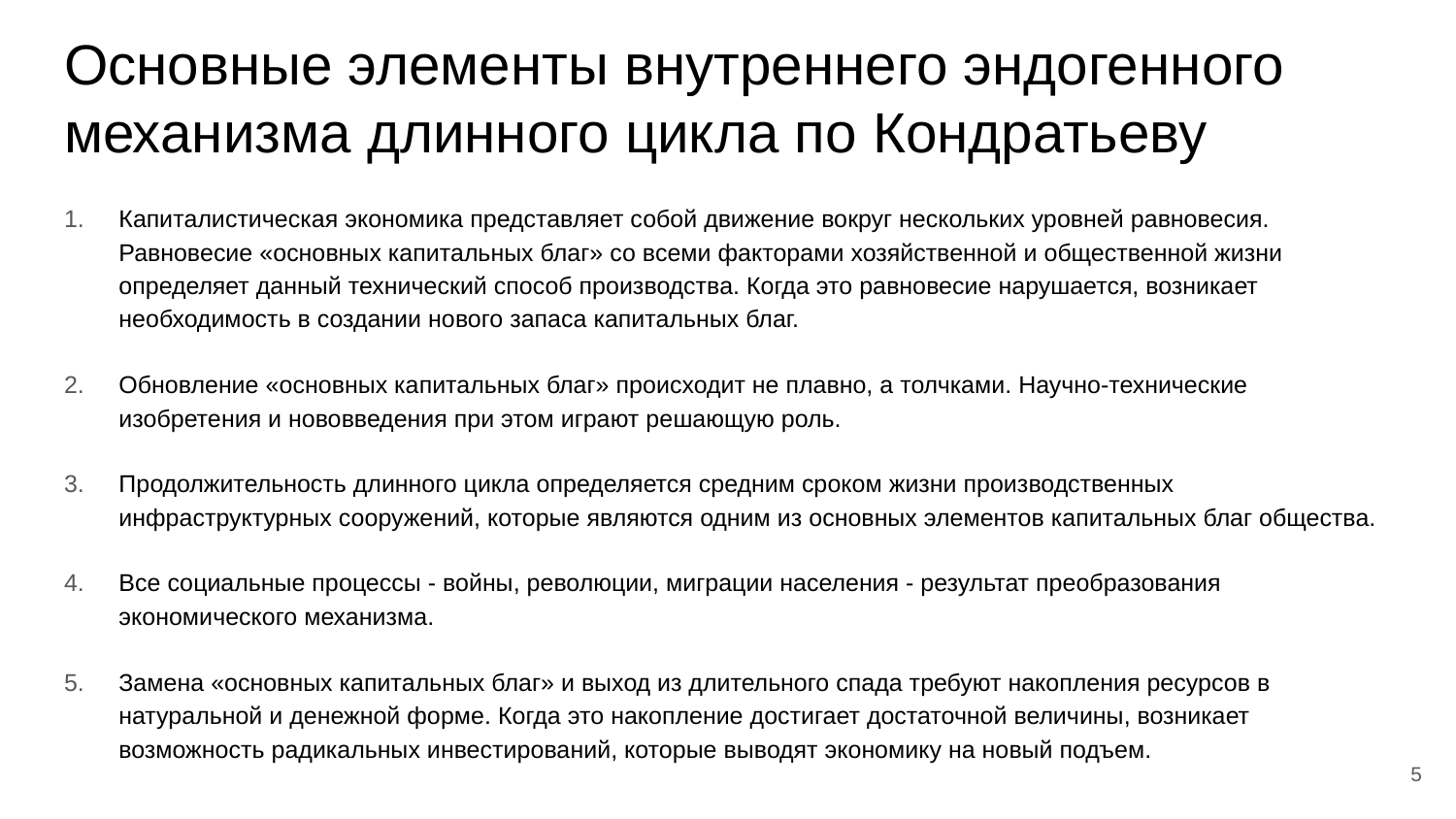

# ﻿Основные элементы внутреннего эндогенного механизма длинного цикла по Кондратьеву
﻿Капиталистическая экономика представляет собой движение вокруг нескольких уровней равновесия. Равновесие «основных капитальных благ» со всеми факторами хозяйственной и общественной жизни определяет данный технический способ производства. Когда это равновесие нарушается, возникает необходимость в создании нового запаса капитальных благ.
Обновление «основных капитальных благ» происходит не плавно, а толчками. Научно-технические изобретения и нововведения при этом играют решающую роль.
Продолжительность длинного цикла определяется средним сроком жизни производственных инфраструктурных сооружений, которые являются одним из основных элементов капитальных благ общества.
Все социальные процессы - войны, революции, миграции населения - результат преобразования экономического механизма.
Замена «основных капитальных благ» и выход из длительного спада требуют накопления ресурсов в натуральной и денежной форме. Когда это накопление достигает достаточной величины, возникает возможность радикальных инвестирований, которые выводят экономику на новый подъем.
5